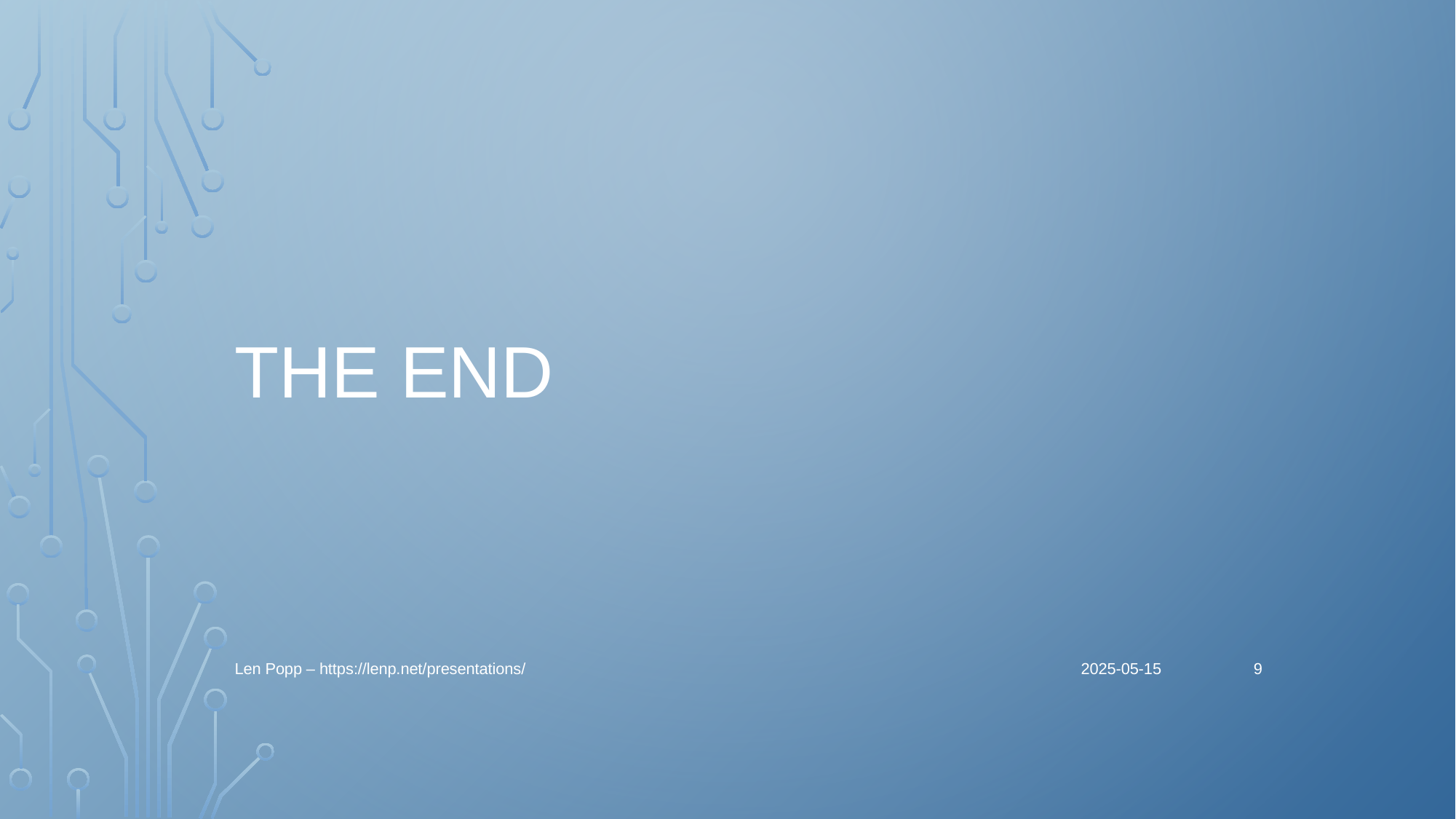

# The End

9
Len Popp – https://lenp.net/presentations/
2025-05-15